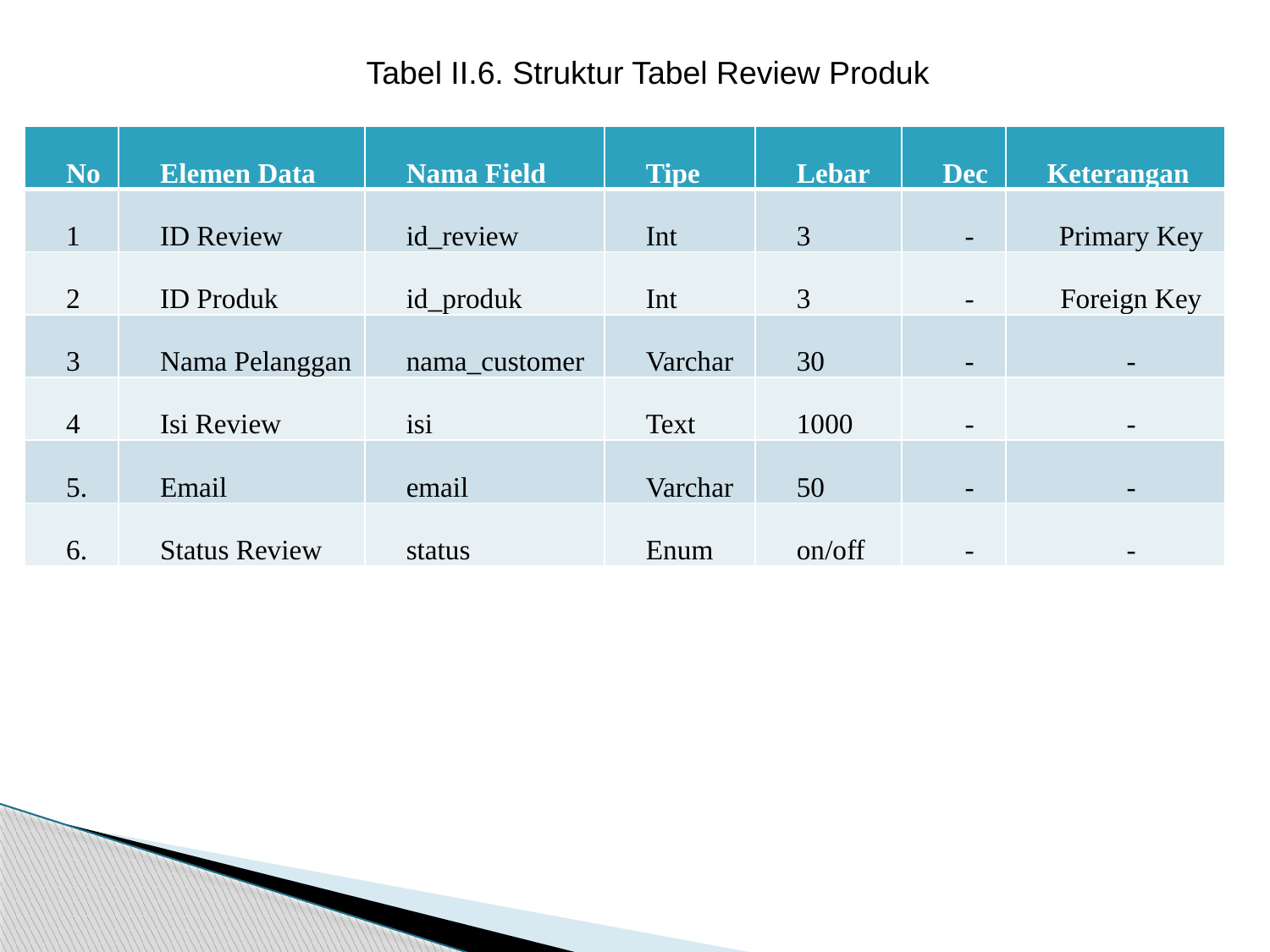

Tabel II.6. Struktur Tabel Review Produk
| No | Elemen Data | Nama Field | Tipe | Lebar | Dec | Keterangan |
| --- | --- | --- | --- | --- | --- | --- |
| 1 | ID Review | id\_review | Int | 3 | - | Primary Key |
| 2 | ID Produk | id\_produk | Int | 3 | - | Foreign Key |
| 3 | Nama Pelanggan | nama\_customer | Varchar | 30 | - | - |
| 4 | Isi Review | isi | Text | 1000 | - | - |
| 5. | Email | email | Varchar | 50 | - | - |
| 6. | Status Review | status | Enum | on/off | - | - |